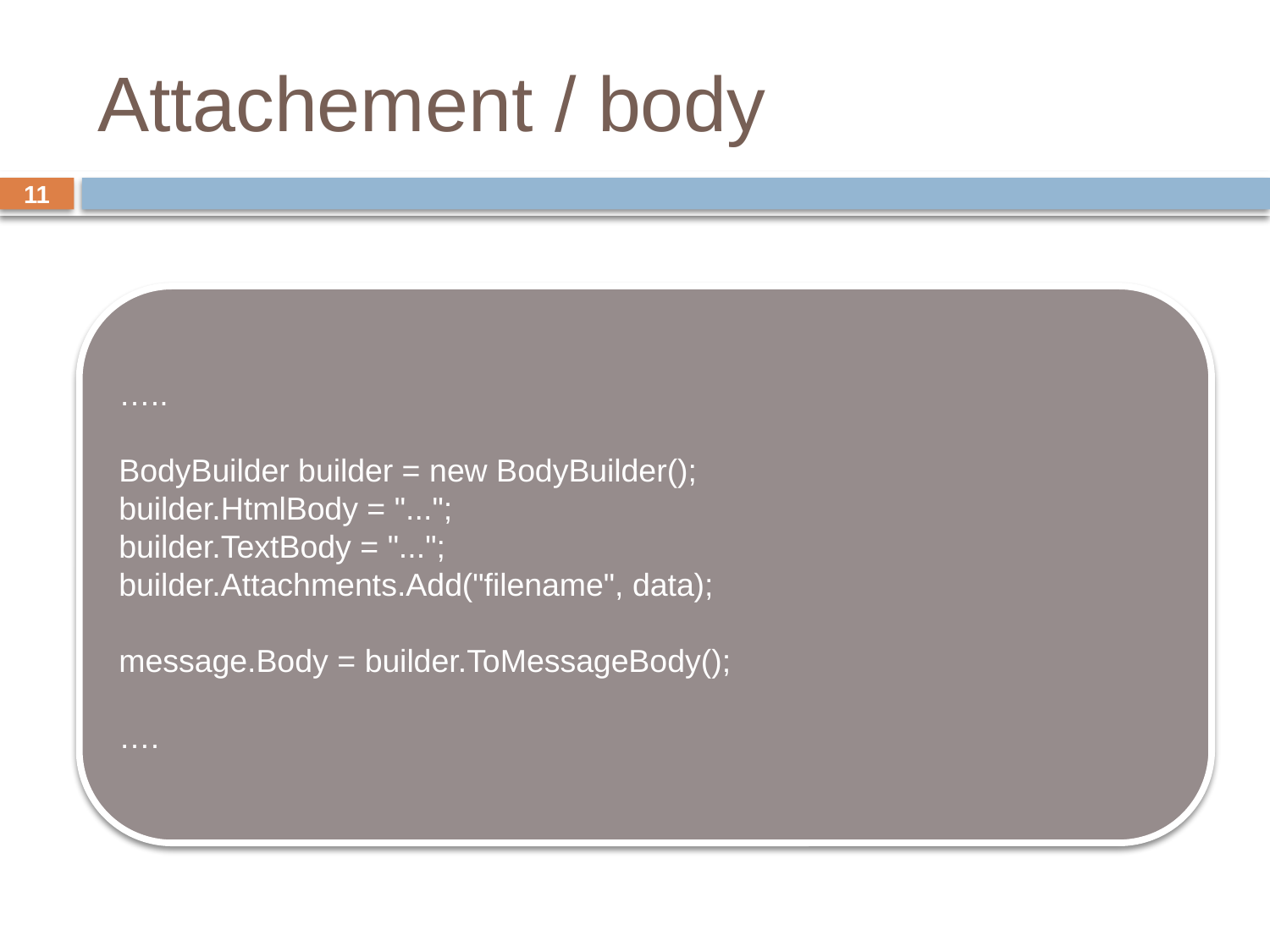

# Attachement / body
11
…..

BodyBuilder builder = new BodyBuilder();
builder.HtmlBody = "...";
builder.TextBody = "...";
builder.Attachments.Add("filename", data);

message.Body = builder.ToMessageBody();

….